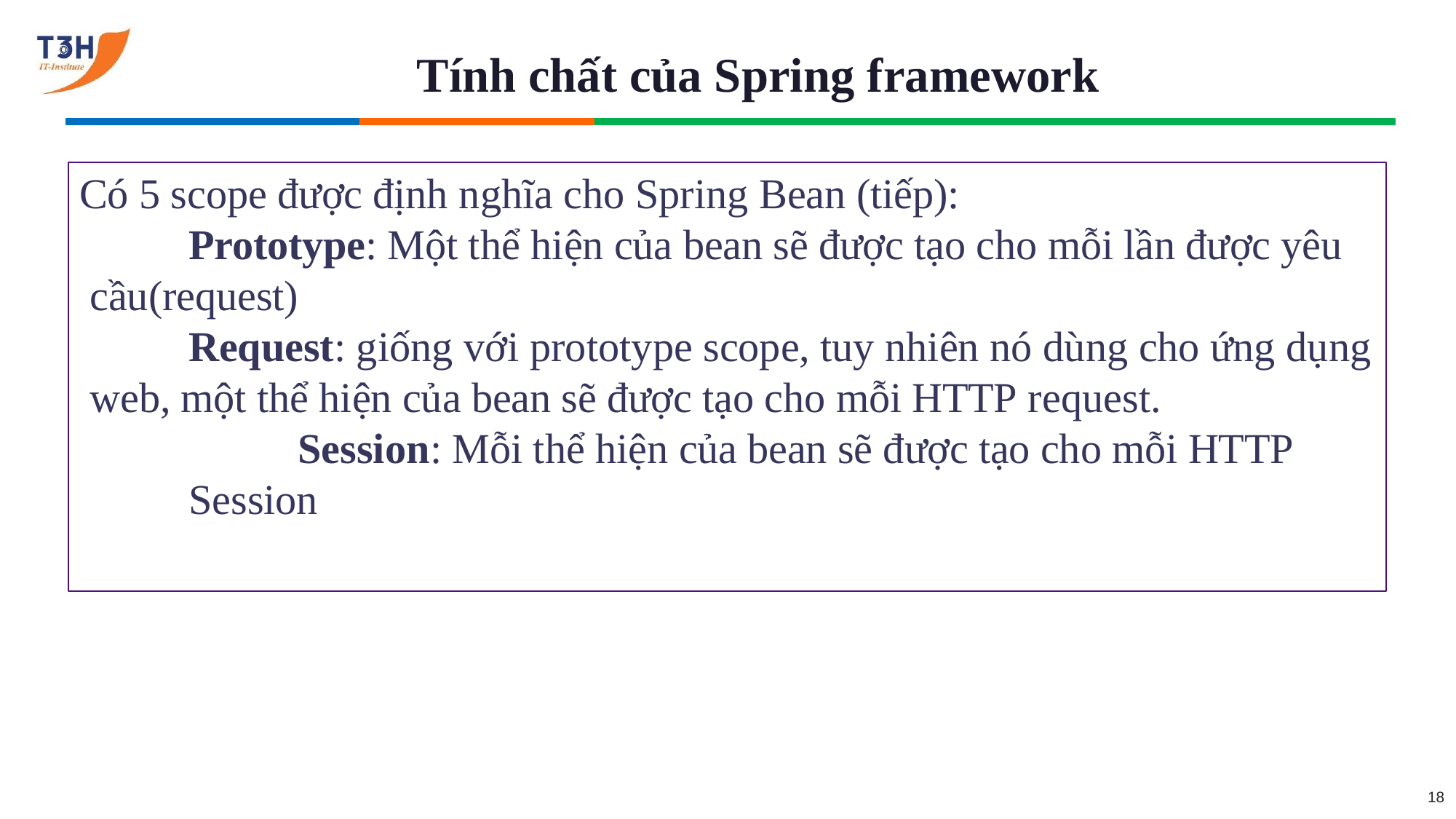

# Tính chất của Spring framework

Có 5 scope được định nghĩa cho Spring Bean (tiếp):
Prototype: Một thể hiện của bean sẽ được tạo cho mỗi lần được yêu  cầu(request)
Request: giống với prototype scope, tuy nhiên nó dùng cho ứng dụng  web, một thể hiện của bean sẽ được tạo cho mỗi HTTP request.
Session: Mỗi thể hiện của bean sẽ được tạo cho mỗi HTTP Session
18